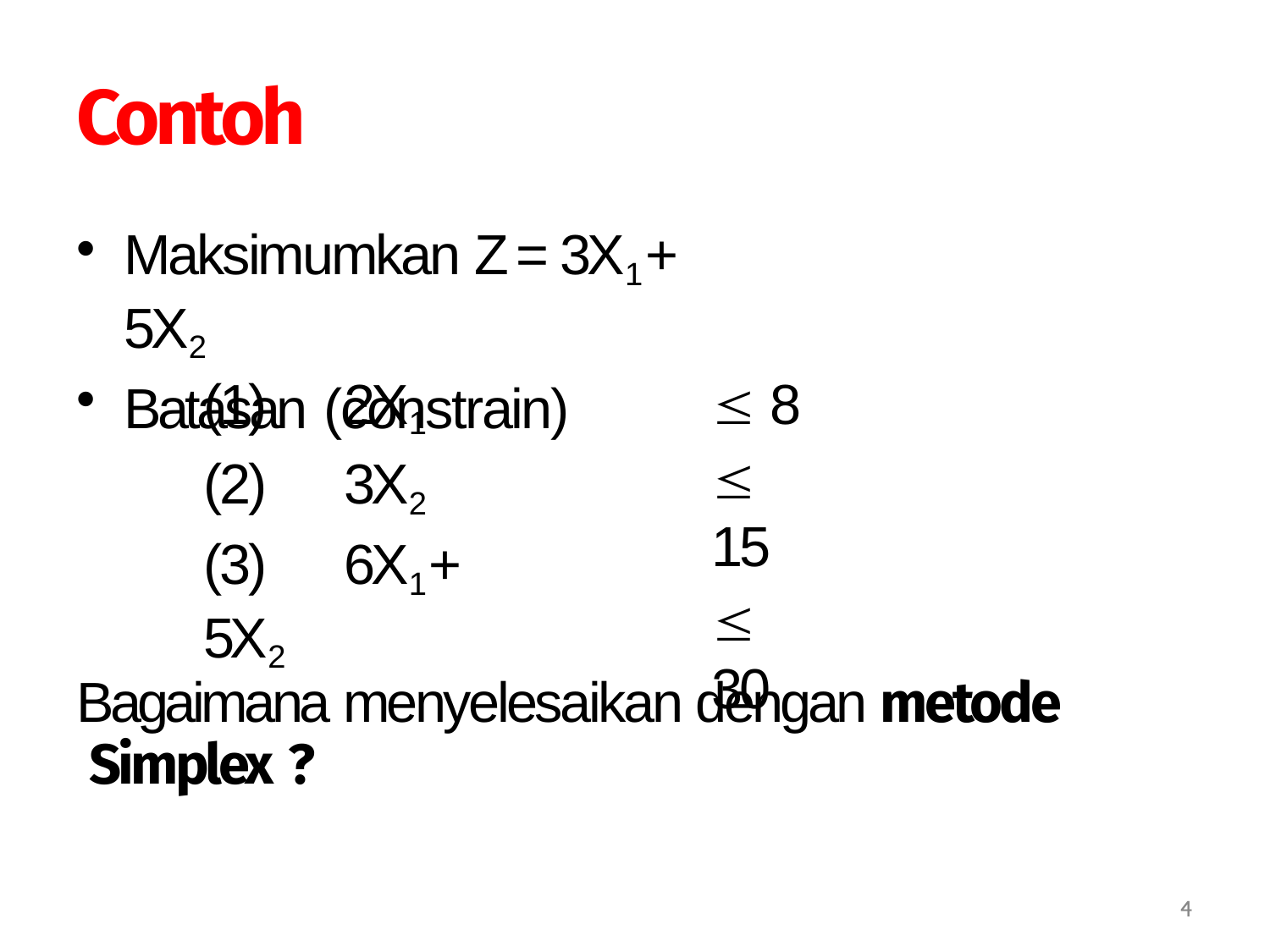

# Contoh
Maksimumkan Z = 3X1 + 5X2
Batasan (constrain)
(1)	2X1
(2)	3X2
(3)	6X1 + 5X2
≤ 8
≤ 15
≤ 30
Bagaimana menyelesaikan dengan metode  Simplex ?
4